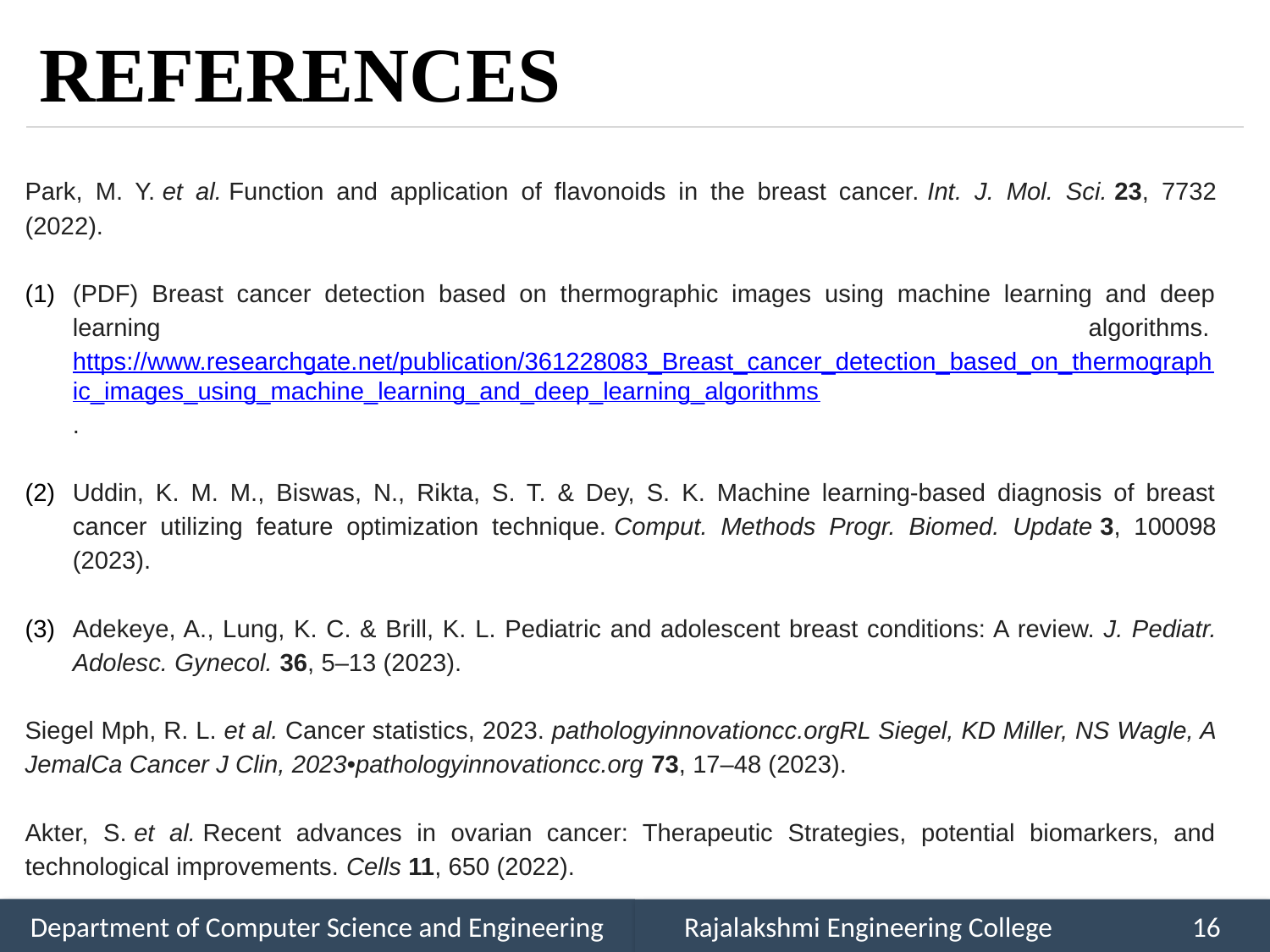

# REFERENCES

Park, M. Y. et al. Function and application of flavonoids in the breast cancer. Int. J. Mol. Sci. 23, 7732 (2022).

(PDF) Breast cancer detection based on thermographic images using machine learning and deep learning algorithms. https://www.researchgate.net/publication/361228083_Breast_cancer_detection_based_on_thermographic_images_using_machine_learning_and_deep_learning_algorithms.

Uddin, K. M. M., Biswas, N., Rikta, S. T. & Dey, S. K. Machine learning-based diagnosis of breast cancer utilizing feature optimization technique. Comput. Methods Progr. Biomed. Update 3, 100098 (2023).

Adekeye, A., Lung, K. C. & Brill, K. L. Pediatric and adolescent breast conditions: A review. J. Pediatr. Adolesc. Gynecol. 36, 5–13 (2023).

Siegel Mph, R. L. et al. Cancer statistics, 2023. pathologyinnovationcc.orgRL Siegel, KD Miller, NS Wagle, A JemalCa Cancer J Clin, 2023•pathologyinnovationcc.org 73, 17–48 (2023).

Akter, S. et al. Recent advances in ovarian cancer: Therapeutic Strategies, potential biomarkers, and technological improvements. Cells 11, 650 (2022).